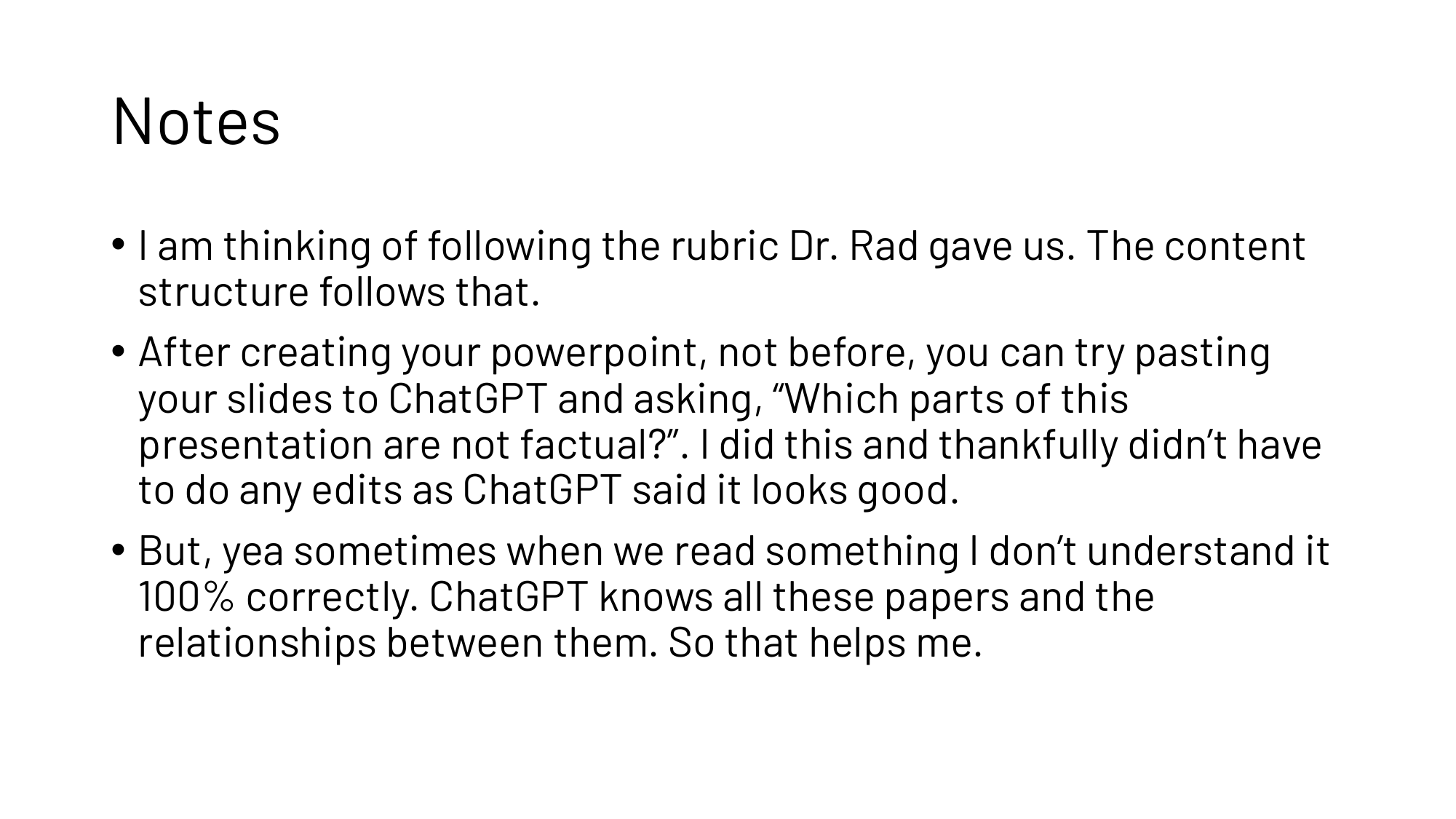

# Notes
I am thinking of following the rubric Dr. Rad gave us. The content structure follows that.
After creating your powerpoint, not before, you can try pasting your slides to ChatGPT and asking, “Which parts of this presentation are not factual?”. I did this and thankfully didn’t have to do any edits as ChatGPT said it looks good.
But, yea sometimes when we read something I don’t understand it 100% correctly. ChatGPT knows all these papers and the relationships between them. So that helps me.